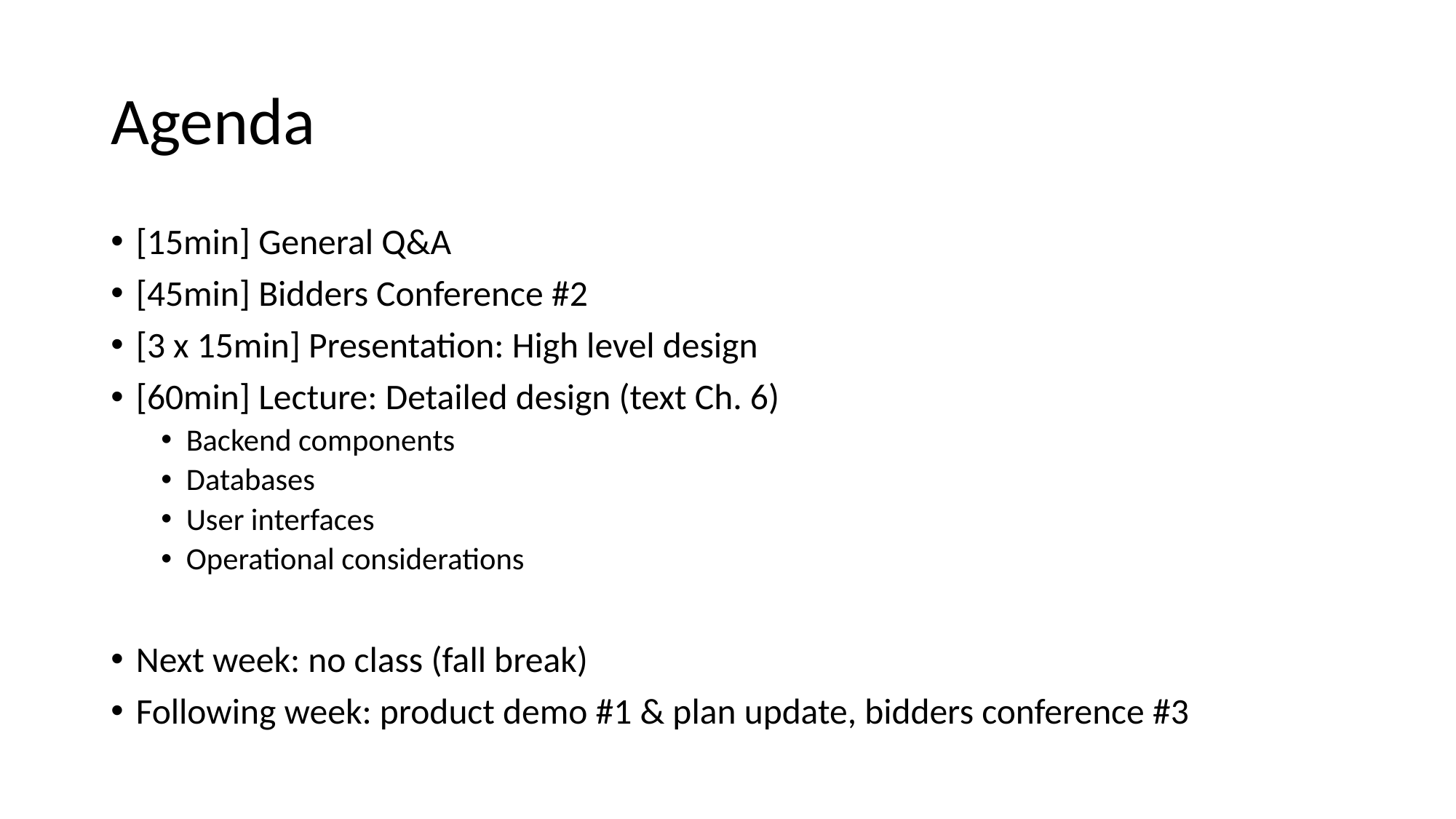

# Agenda
[15min] General Q&A
[45min] Bidders Conference #2
[3 x 15min] Presentation: High level design
[60min] Lecture: Detailed design (text Ch. 6)
Backend components
Databases
User interfaces
Operational considerations

Next week: no class (fall break)
Following week: product demo #1 & plan update, bidders conference #3